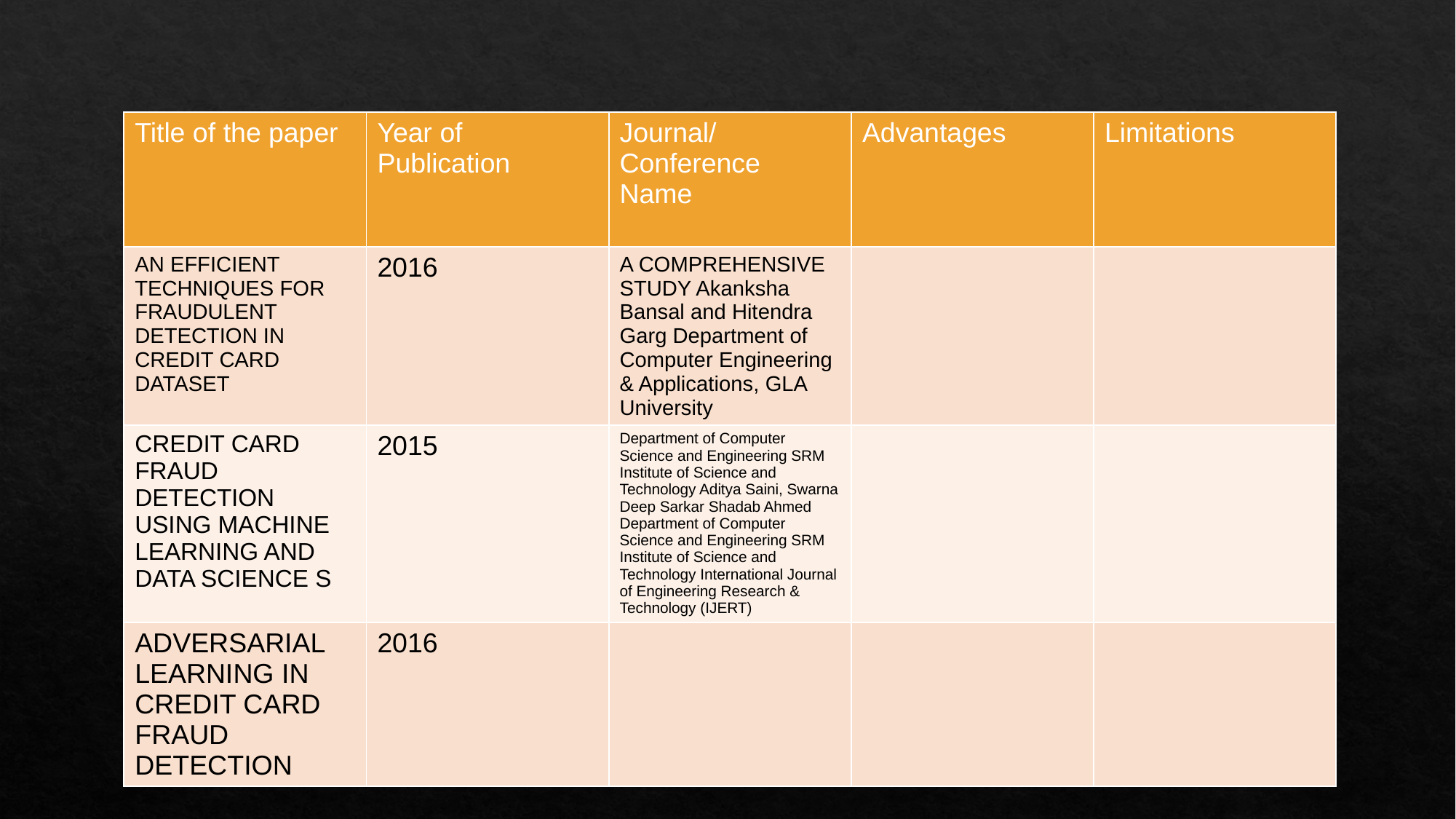

| Title of the paper | Year of Publication | Journal/Conference Name | Advantages | Limitations |
| --- | --- | --- | --- | --- |
| AN EFFICIENT TECHNIQUES FOR FRAUDULENT DETECTION IN CREDIT CARD DATASET | 2016 | A COMPREHENSIVE STUDY Akanksha Bansal and Hitendra Garg Department of Computer Engineering & Applications, GLA University |  |  |
| CREDIT CARD FRAUD DETECTION USING MACHINE LEARNING AND DATA SCIENCE S | 2015 | Department of Computer Science and Engineering SRM Institute of Science and Technology Aditya Saini, Swarna Deep Sarkar Shadab Ahmed Department of Computer Science and Engineering SRM Institute of Science and Technology International Journal of Engineering Research & Technology (IJERT) |  |  |
| ADVERSARIAL LEARNING IN CREDIT CARD FRAUD DETECTION | 2016 |  |  |  |